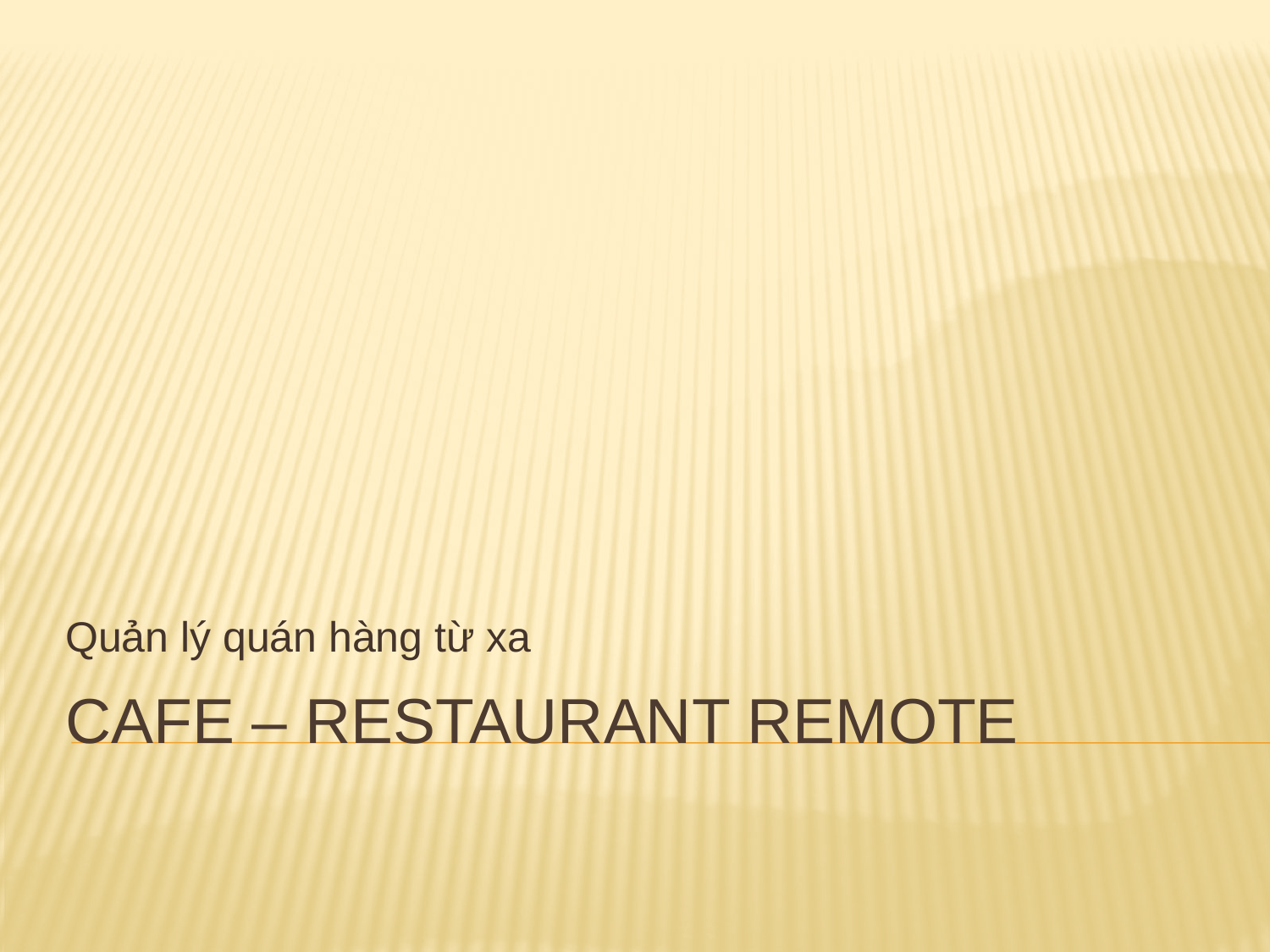

Quản lý quán hàng từ xa
# Cafe – restaurant remote